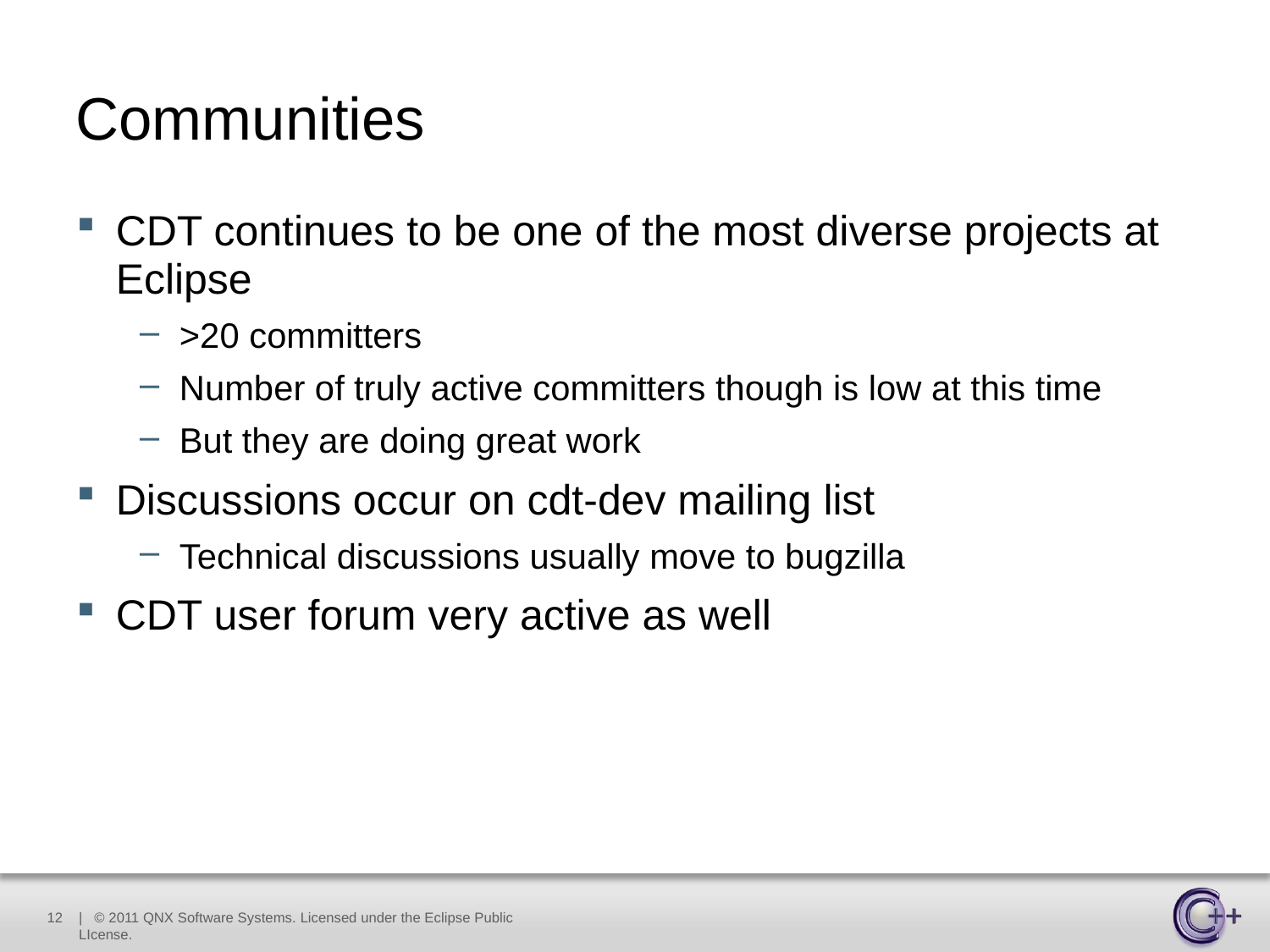

# Communities
CDT continues to be one of the most diverse projects at Eclipse
>20 committers
Number of truly active committers though is low at this time
But they are doing great work
Discussions occur on cdt-dev mailing list
Technical discussions usually move to bugzilla
CDT user forum very active as well
12
|   © 2011 QNX Software Systems. Licensed under the Eclipse Public LIcense.